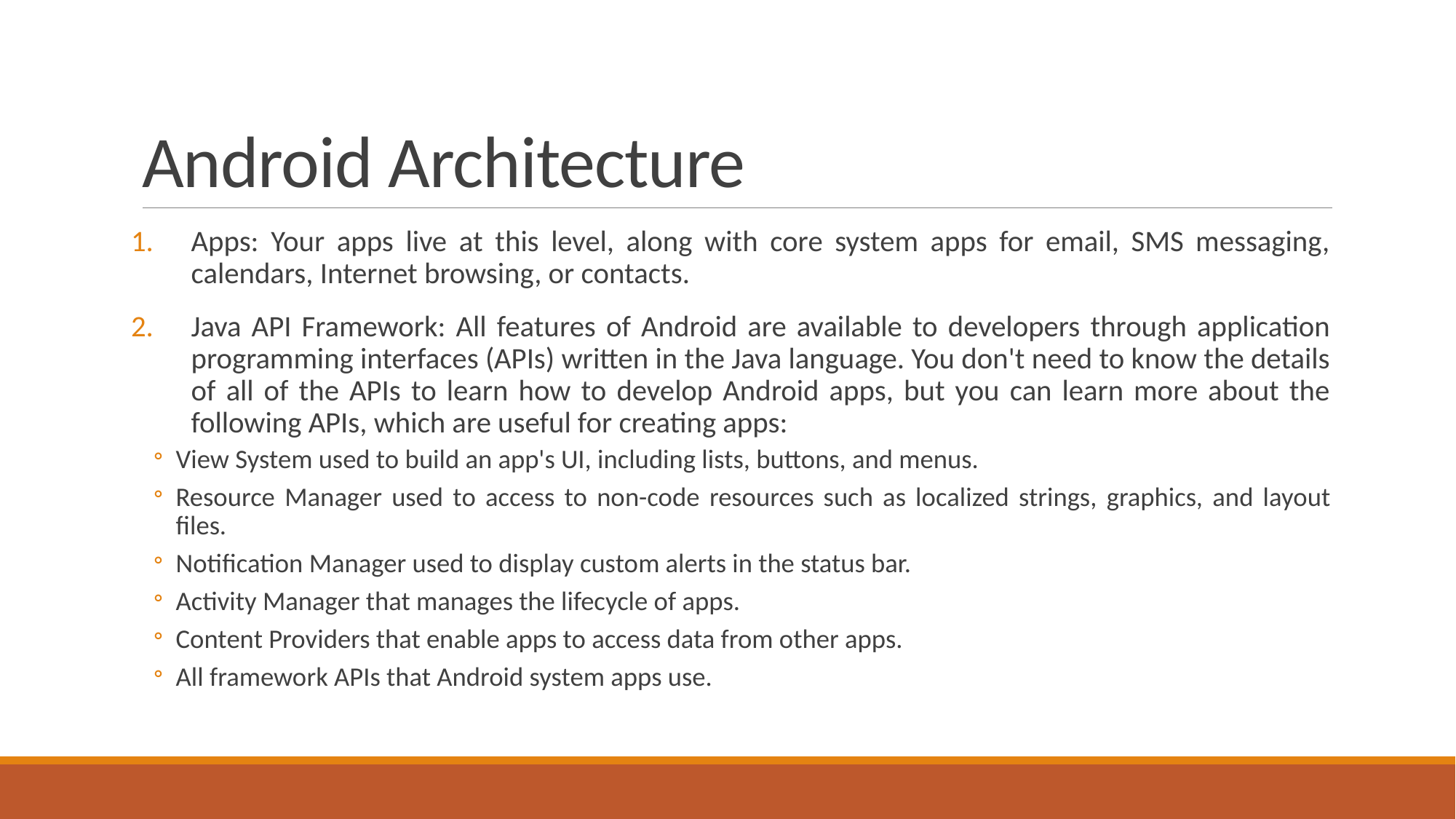

# Android Architecture
Apps: Your apps live at this level, along with core system apps for email, SMS messaging, calendars, Internet browsing, or contacts.
Java API Framework: All features of Android are available to developers through application programming interfaces (APIs) written in the Java language. You don't need to know the details of all of the APIs to learn how to develop Android apps, but you can learn more about the following APIs, which are useful for creating apps:
View System used to build an app's UI, including lists, buttons, and menus.
Resource Manager used to access to non-code resources such as localized strings, graphics, and layout files.
Notification Manager used to display custom alerts in the status bar.
Activity Manager that manages the lifecycle of apps.
Content Providers that enable apps to access data from other apps.
All framework APIs that Android system apps use.